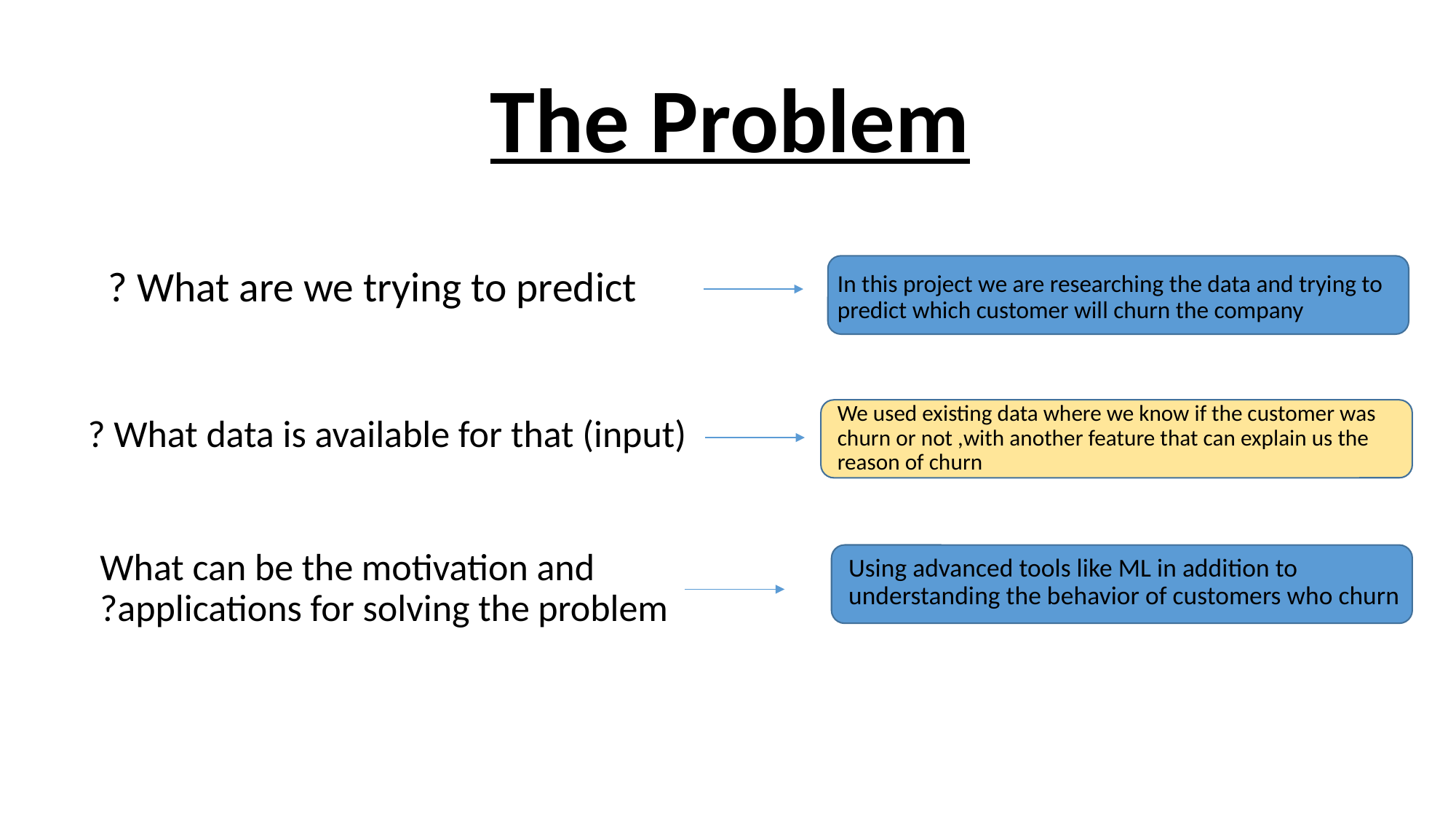

# The Problem
What are we trying to predict ?
In this project we are researching the data and trying to predict which customer will churn the company

What data is available for that (input) ?

We used existing data where we know if the customer was churn or not ,with another feature that can explain us the reason of churn
What can be the motivation and applications for solving the problem?

Using advanced tools like ML in addition to  understanding the behavior of customers who churn